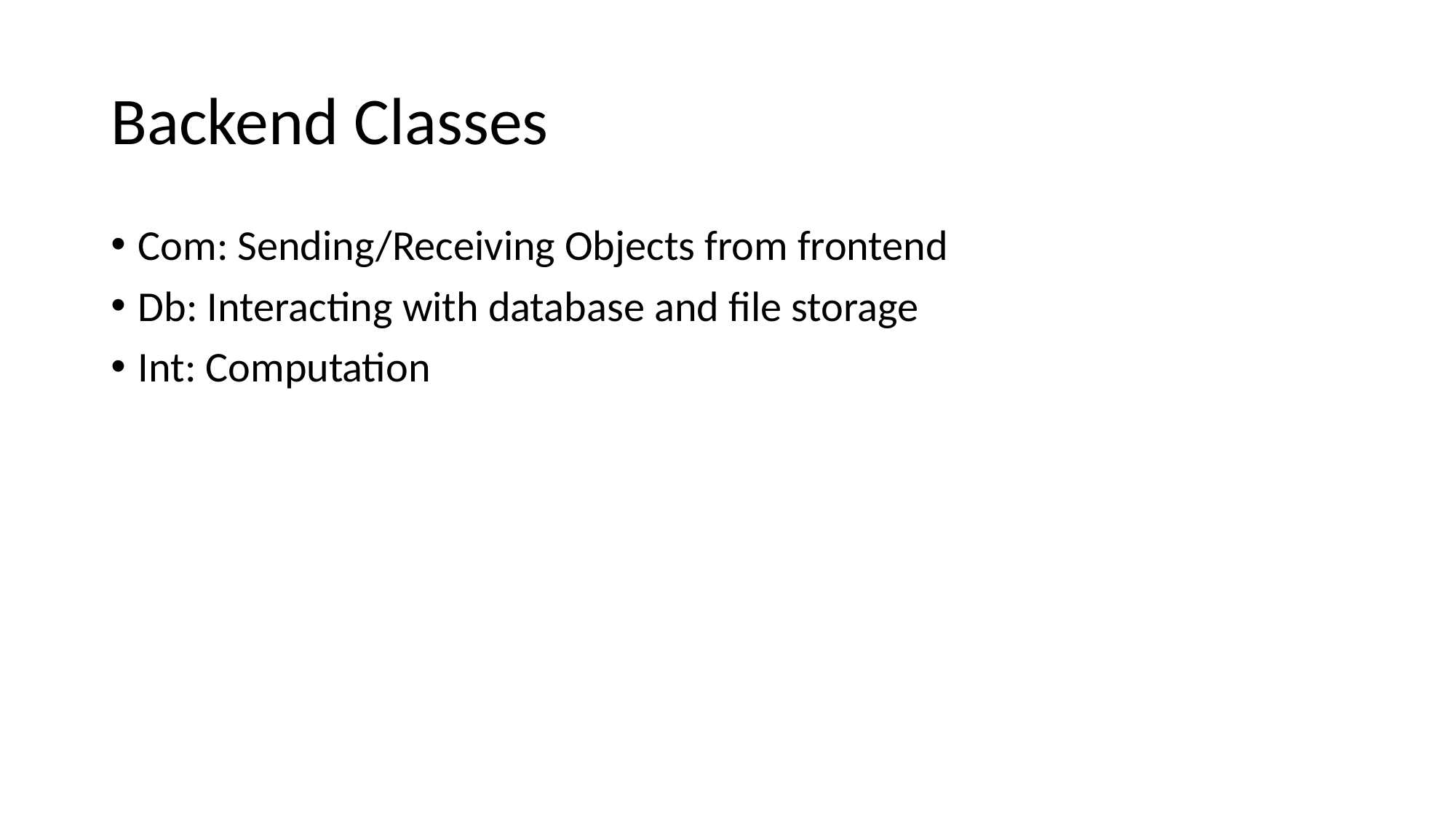

# Backend Classes
Com: Sending/Receiving Objects from frontend
Db: Interacting with database and file storage
Int: Computation